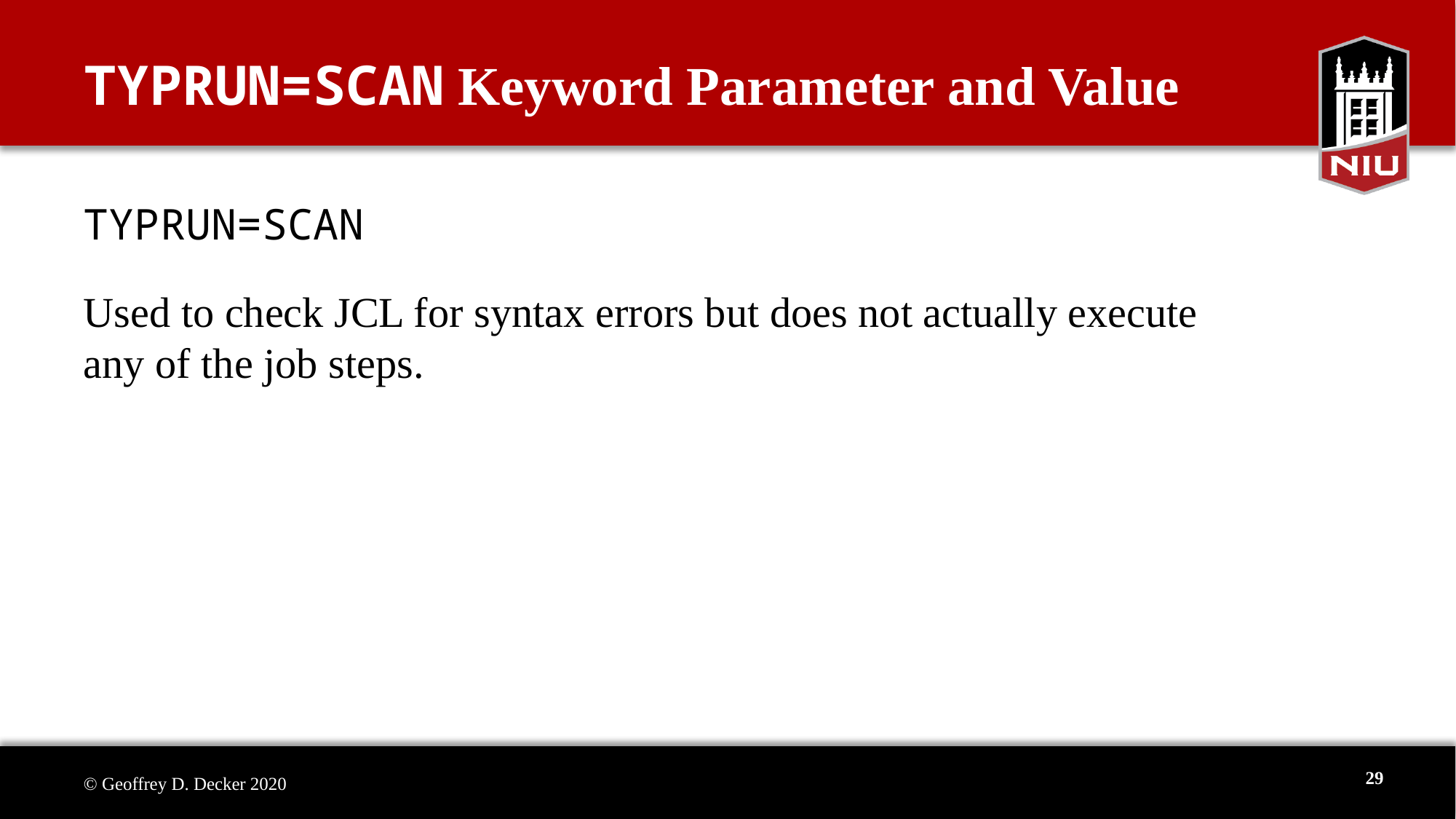

# TYPRUN=SCAN Keyword Parameter and Value
TYPRUN=SCAN
Used to check JCL for syntax errors but does not actually execute any of the job steps.
29
© Geoffrey D. Decker 2020